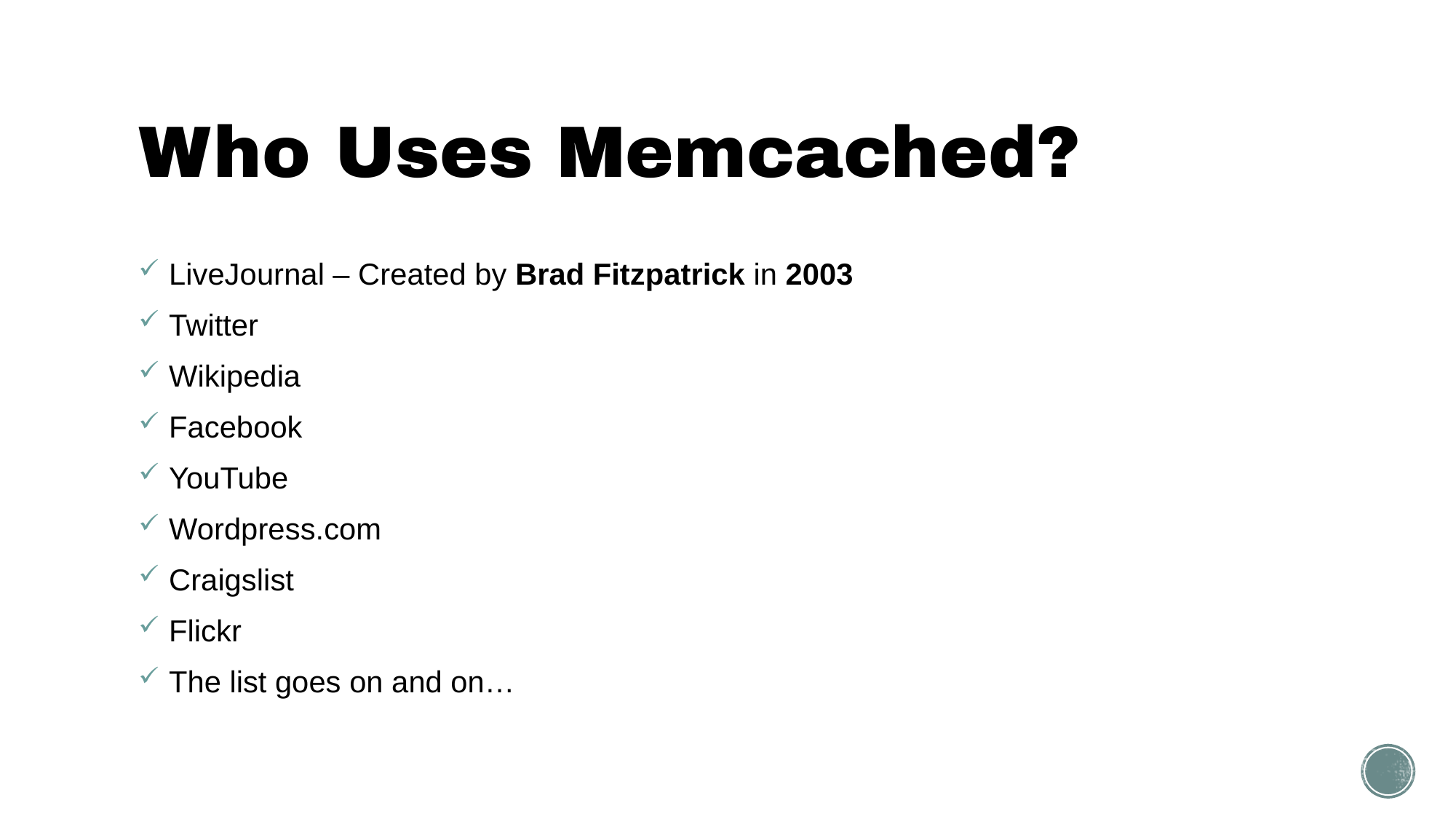

# Who Uses Memcached?
 LiveJournal – Created by Brad Fitzpatrick in 2003
 Twitter
 Wikipedia
 Facebook
 YouTube
 Wordpress.com
 Craigslist
 Flickr
 The list goes on and on…